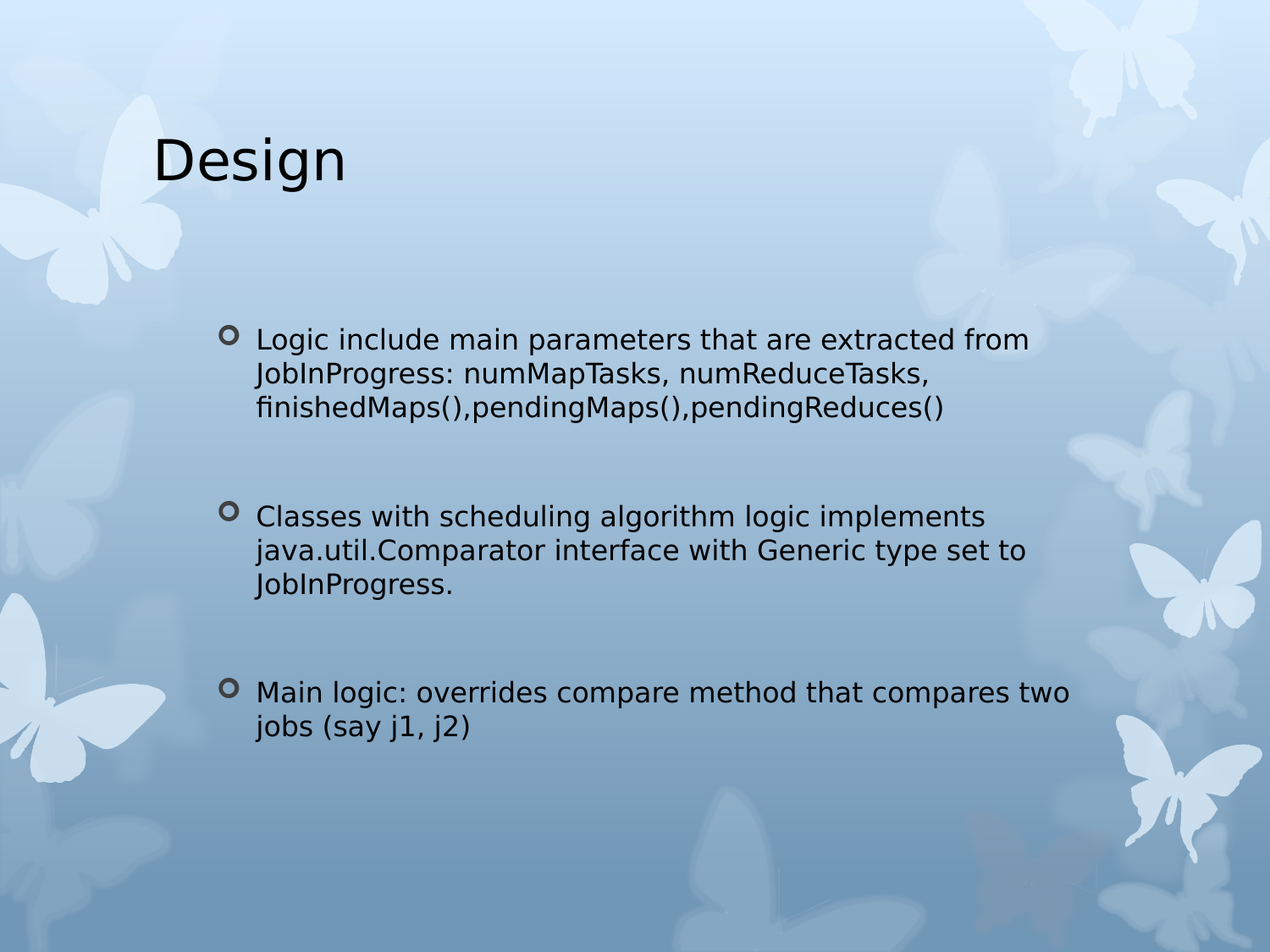

# Design
Logic include main parameters that are extracted from JobInProgress: numMapTasks, numReduceTasks, finishedMaps(),pendingMaps(),pendingReduces()

Classes with scheduling algorithm logic implements java.util.Comparator interface with Generic type set to JobInProgress.

Main logic: overrides compare method that compares two jobs (say j1, j2)